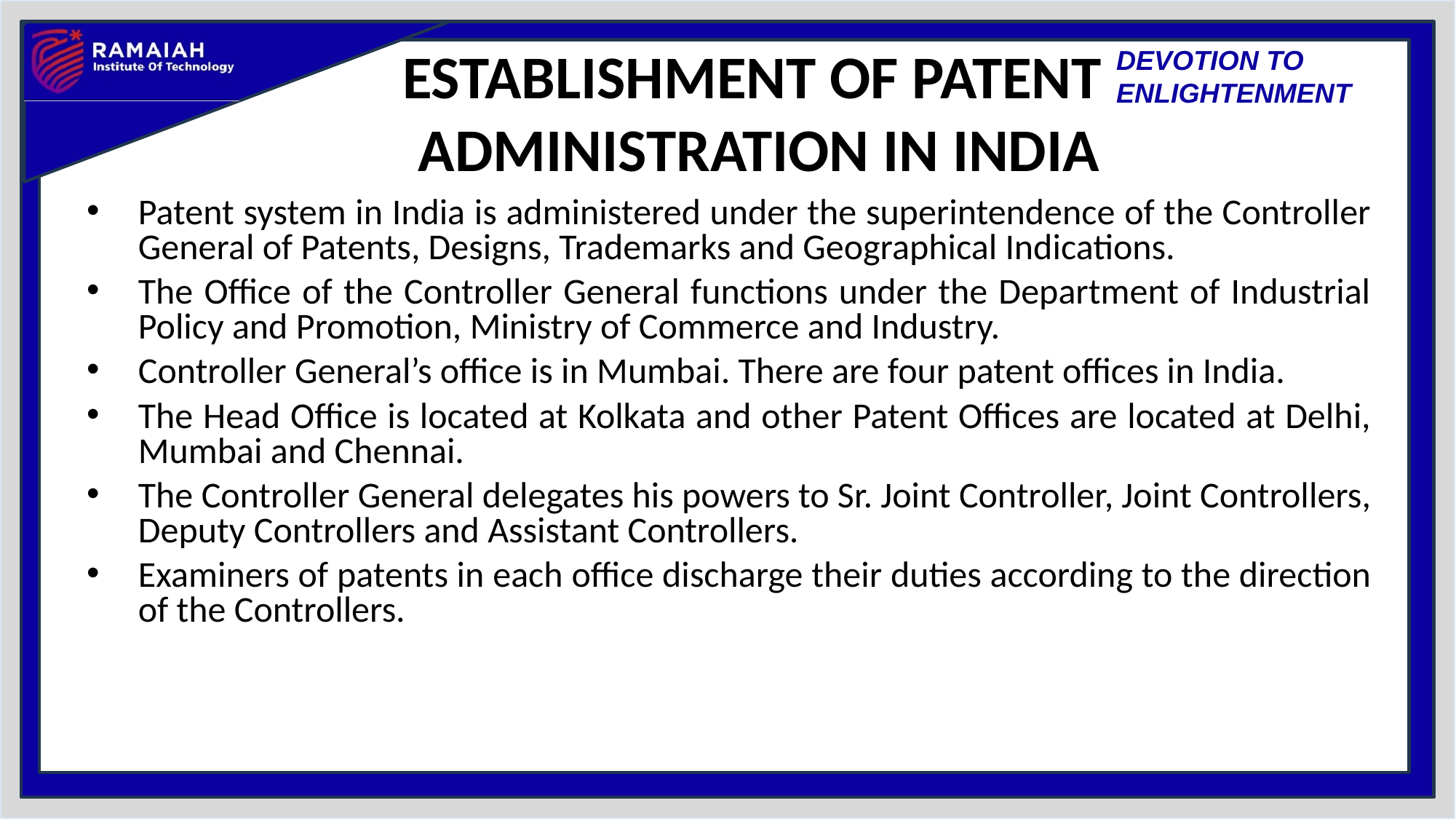

# ESTABLISHMENT OF PATENT ADMINISTRATION IN INDIA
Patent system in India is administered under the superintendence of the Controller General of Patents, Designs, Trademarks and Geographical Indications.
The Office of the Controller General functions under the Department of Industrial Policy and Promotion, Ministry of Commerce and Industry.
Controller General’s office is in Mumbai. There are four patent offices in India.
The Head Office is located at Kolkata and other Patent Offices are located at Delhi, Mumbai and Chennai.
The Controller General delegates his powers to Sr. Joint Controller, Joint Controllers, Deputy Controllers and Assistant Controllers.
Examiners of patents in each office discharge their duties according to the direction of the Controllers.